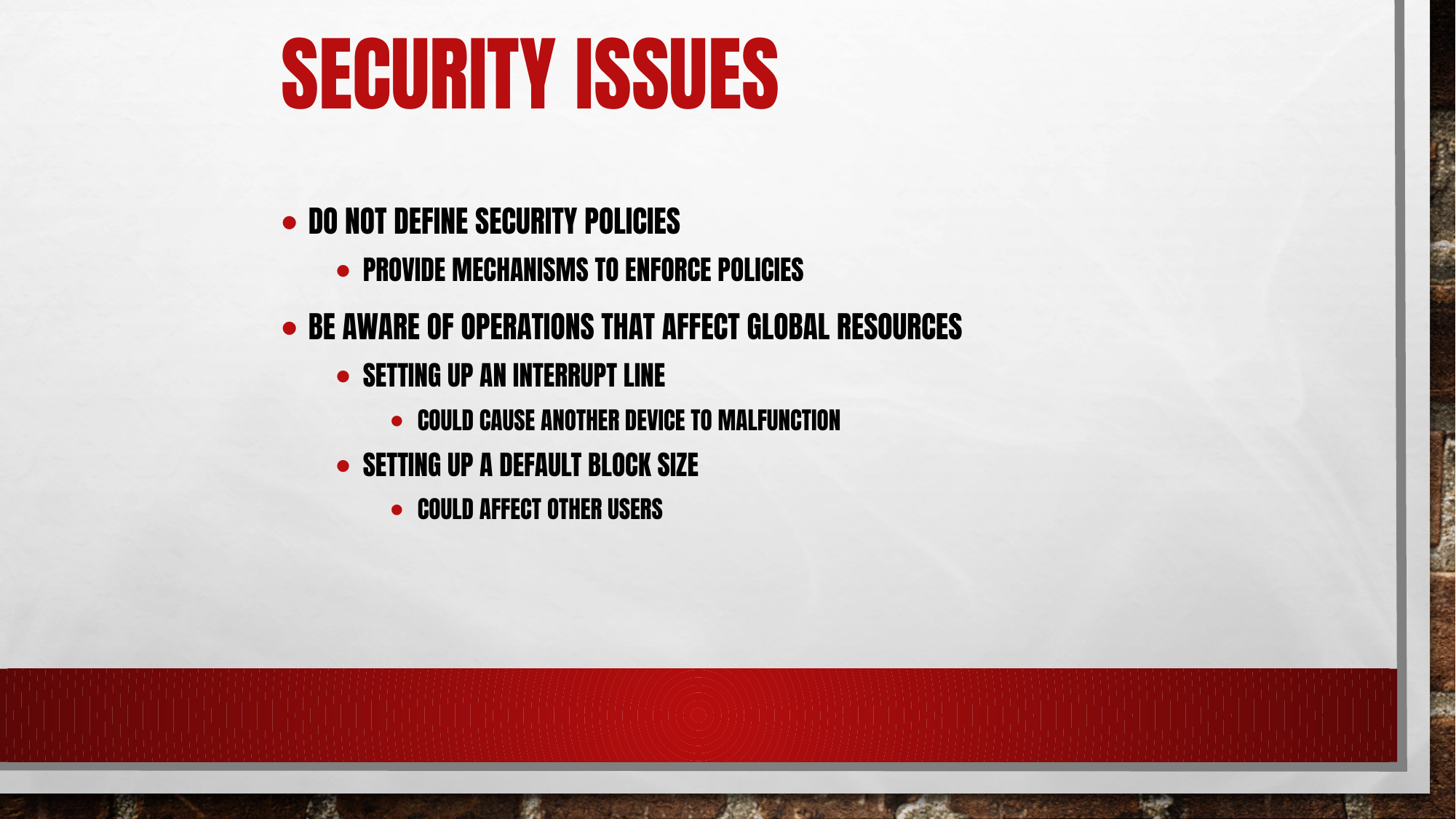

Security Issues
Do not define security policies
Provide mechanisms to enforce policies
Be aware of operations that affect global resources
Setting up an interrupt line
Could cause another device to malfunction
Setting up a default block size
Could affect other users